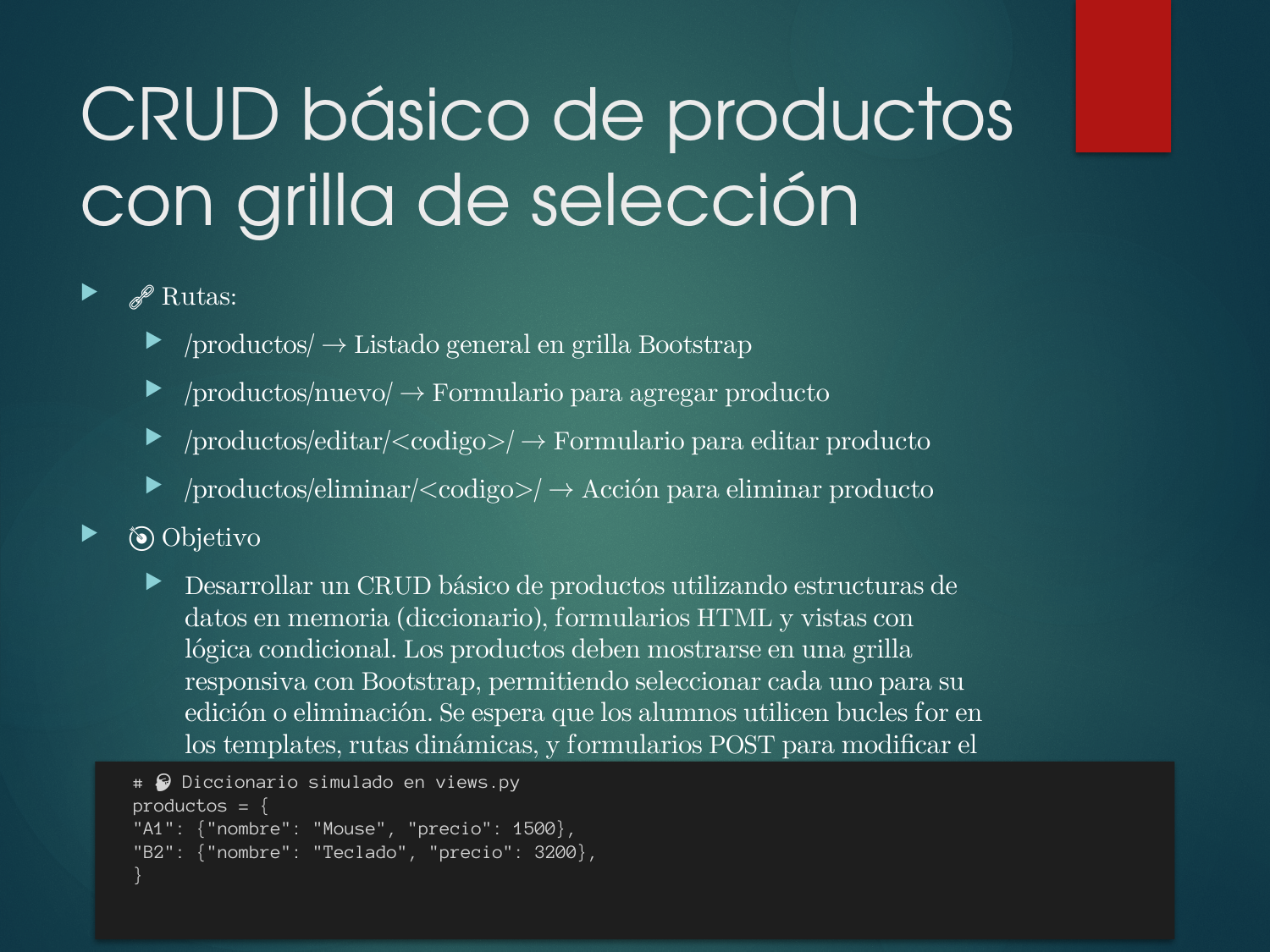

# CRUD básico de productos con grilla de selección

🔗 Rutas:
/productos/ → Listado general en grilla Bootstrap
/productos/nuevo/ → Formulario para agregar producto
/productos/editar/<codigo>/ → Formulario para editar producto
/productos/eliminar/<codigo>/ → Acción para eliminar producto
🎯 Objetivo
Desarrollar un CRUD básico de productos utilizando estructuras de datos en memoria (diccionario), formularios HTML y vistas con lógica condicional. Los productos deben mostrarse en una grilla responsiva con Bootstrap, permitiendo seleccionar cada uno para su edición o eliminación. Se espera que los alumnos utilicen bucles for en los templates, rutas dinámicas, y formularios POST para modificar el estado del diccionario
# 🧠 Diccionario simulado en views.py productos = { "A1": {"nombre": "Mouse", "precio": 1500}, "B2": {"nombre": "Teclado", "precio": 3200}, }